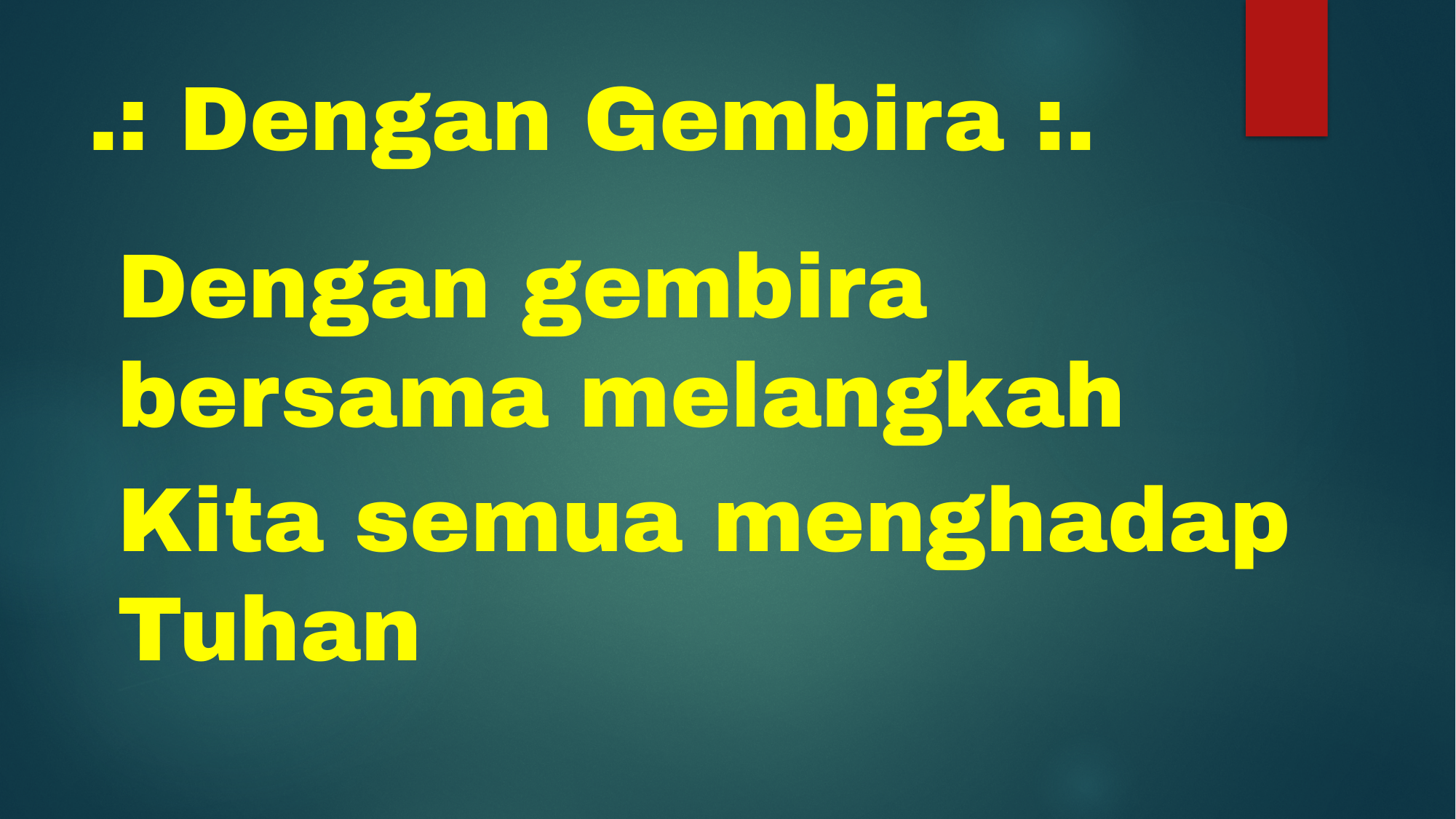

# .: Dengan Gembira :.
Dengan gembira bersama melangkah
Kita semua menghadap Tuhan